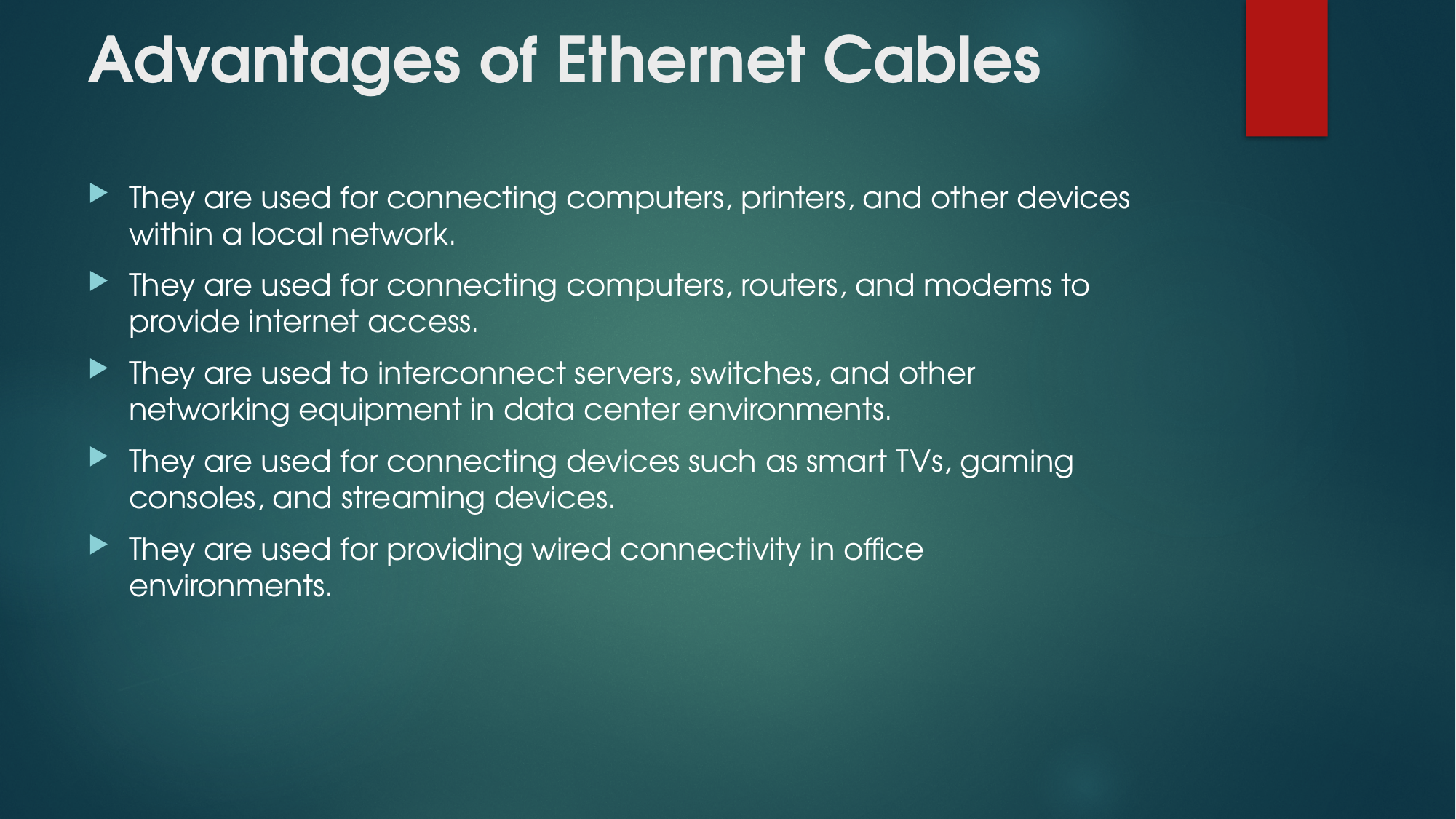

# Advantages of Ethernet Cables
They are used for connecting computers, printers, and other devices within a local network.
They are used for connecting computers, routers, and modems to provide internet access.
They are used to interconnect servers, switches, and other networking equipment in data center environments.
They are used for connecting devices such as smart TVs, gaming consoles, and streaming devices.
They are used for providing wired connectivity in office environments.